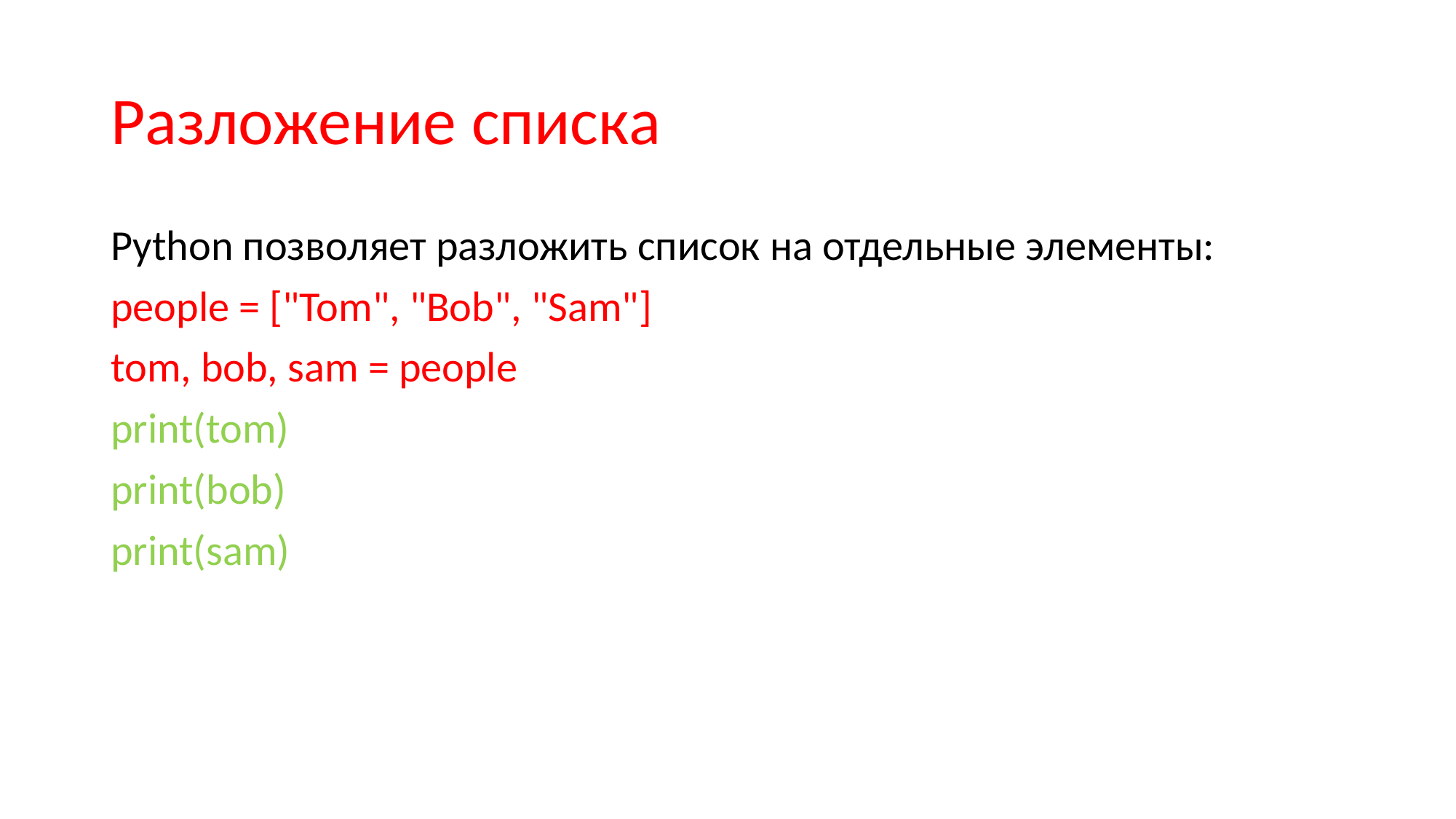

# Разложение списка
Python позволяет разложить список на отдельные элементы:
people = ["Tom", "Bob", "Sam"]
tom, bob, sam = people
print(tom)
print(bob)
print(sam)